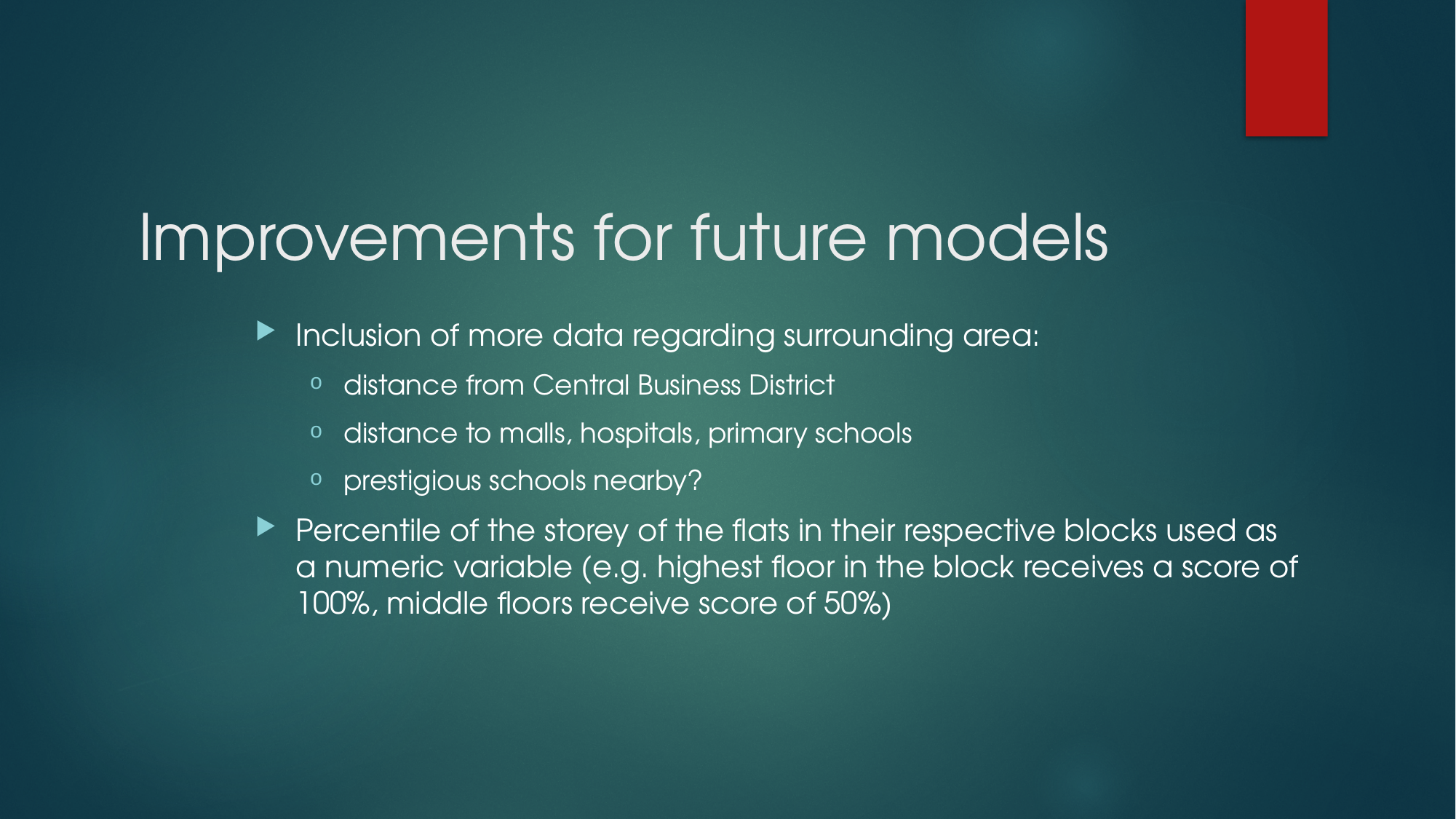

# Improvements for future models
Inclusion of more data regarding surrounding area:
distance from Central Business District
distance to malls, hospitals, primary schools
prestigious schools nearby?
Percentile of the storey of the flats in their respective blocks used as a numeric variable (e.g. highest floor in the block receives a score of 100%, middle floors receive score of 50%)